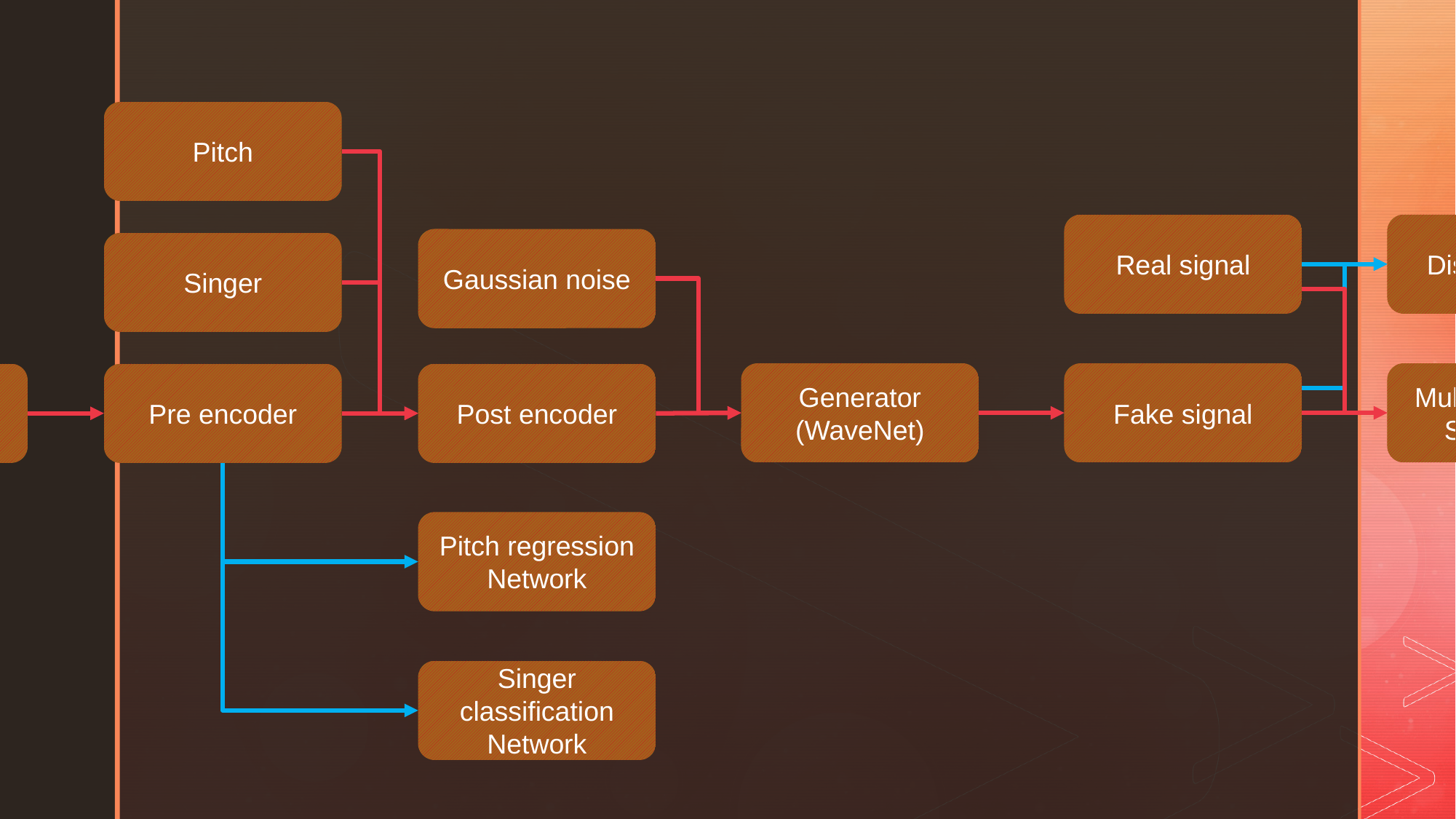

Pitch
Real signal
Discriminator
Gaussian noise
Singer

Generator
(WaveNet)
Fake signal
Multi resolution
STFT loss
Mel
Pre encoder
Post encoder

Pitch regression Network
Singer classification Network